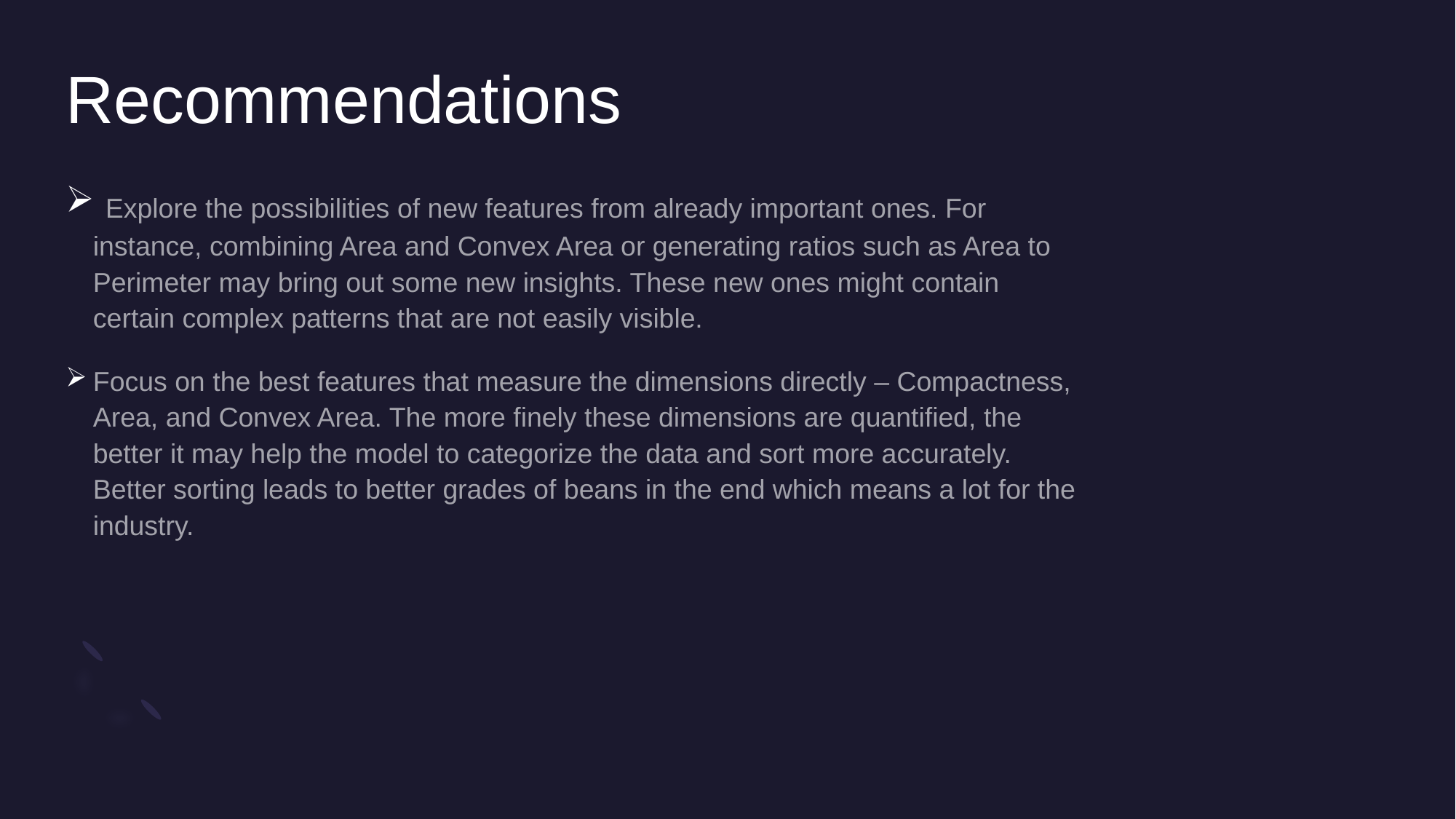

# Recommendations
 Explore the possibilities of new features from already important ones. For instance, combining Area and Convex Area or generating ratios such as Area to Perimeter may bring out some new insights. These new ones might contain certain complex patterns that are not easily visible.
Focus on the best features that measure the dimensions directly – Compactness, Area, and Convex Area. The more finely these dimensions are quantified, the better it may help the model to categorize the data and sort more accurately. Better sorting leads to better grades of beans in the end which means a lot for the industry.